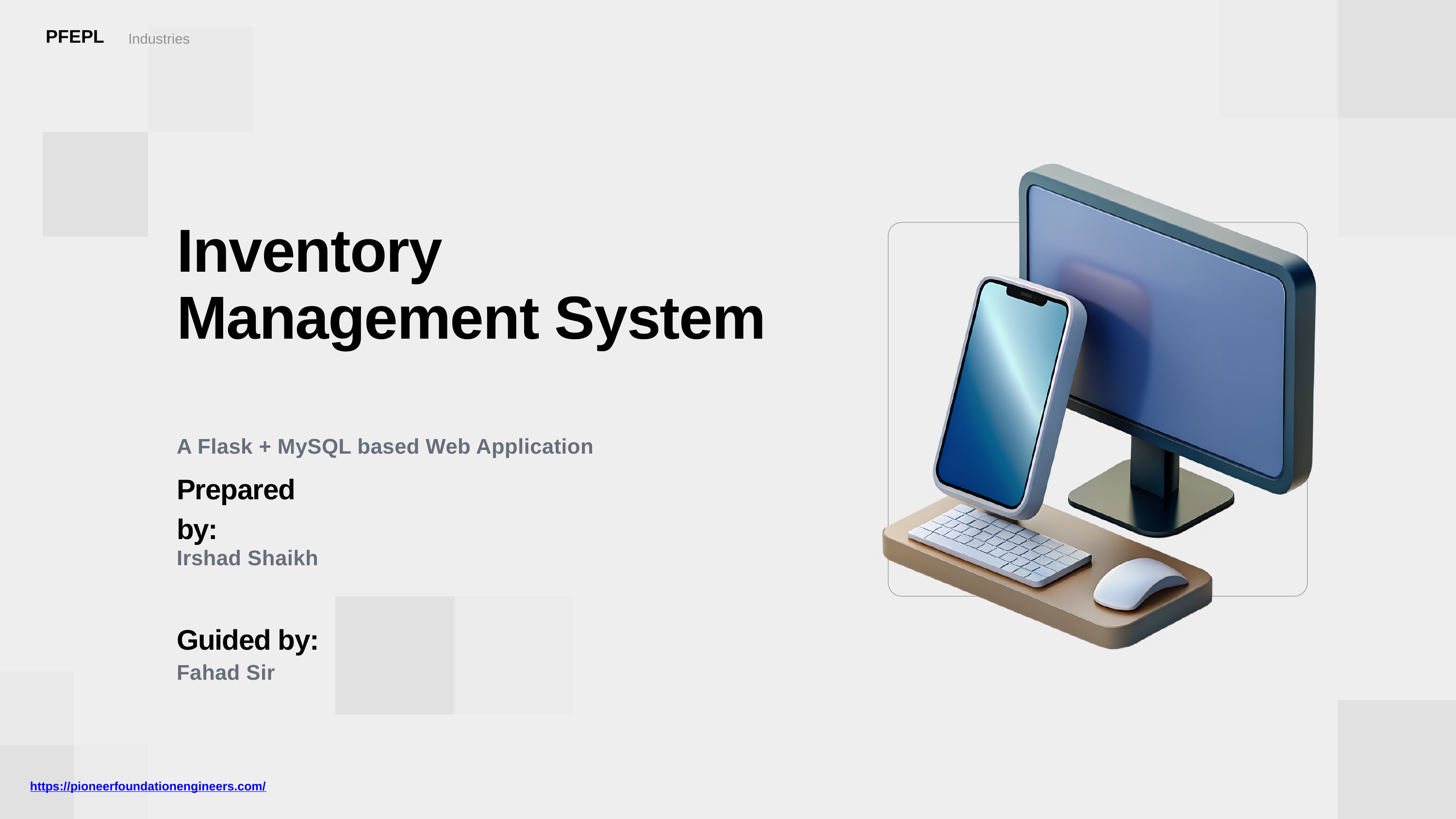

PFEPL
Industries

Inventory Management System

A Flask + MySQL based Web Application
Prepared by:
Irshad Shaikh

Guided by:

Fahad Sir

https://pioneerfoundationengineers.com/